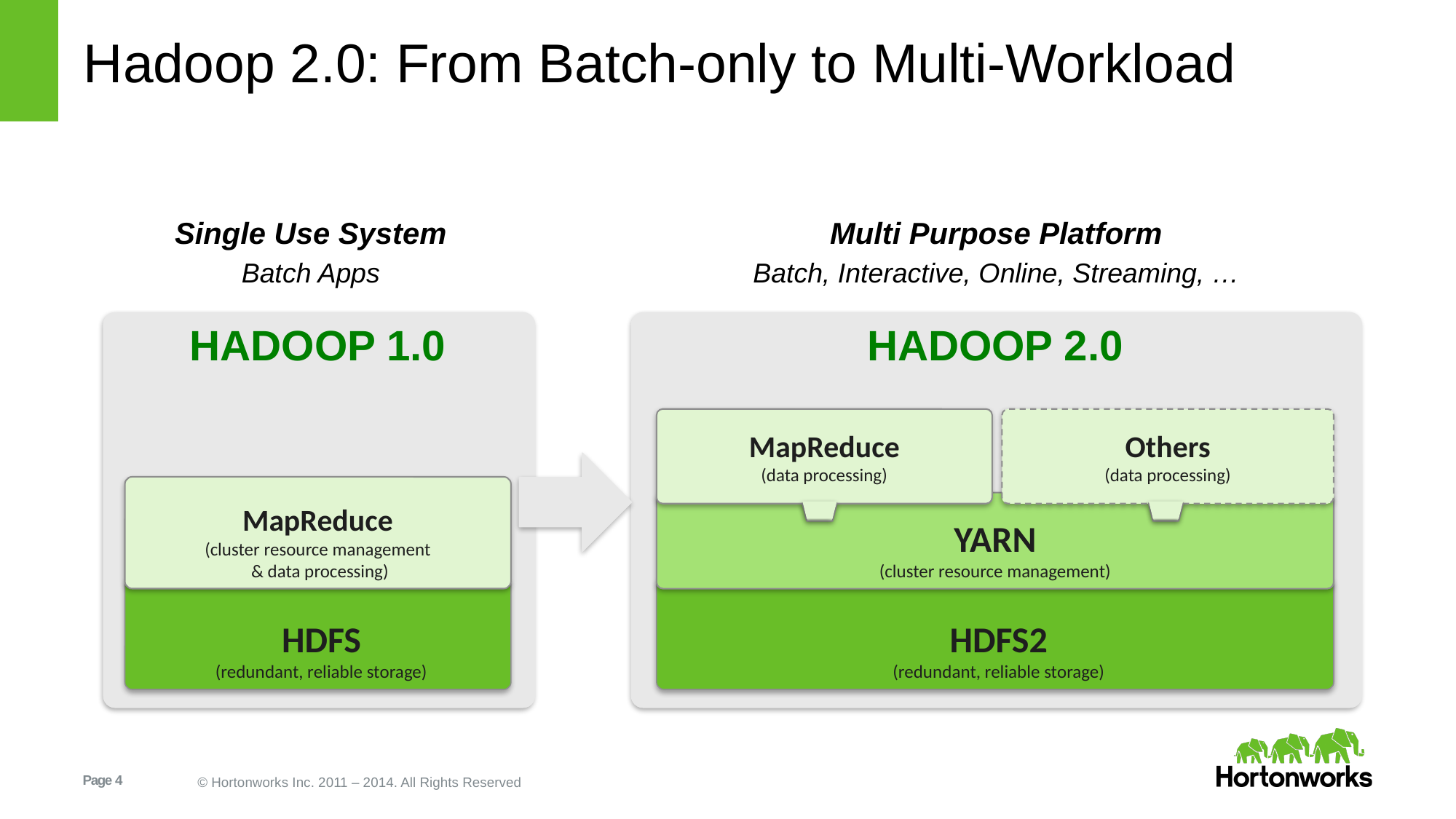

# Hadoop 2.0: From Batch-only to Multi-Workload
Single Use System
Batch Apps
Multi Purpose Platform
Batch, Interactive, Online, Streaming, …

HADOOP 1.0

HADOOP 2.0
MapReduce
(data processing)
Others
(data processing)

MapReduce
(cluster resource management
 & data processing)
YARN
(cluster resource management)

HDFS
(redundant, reliable storage)
HDFS2
(redundant, reliable storage)